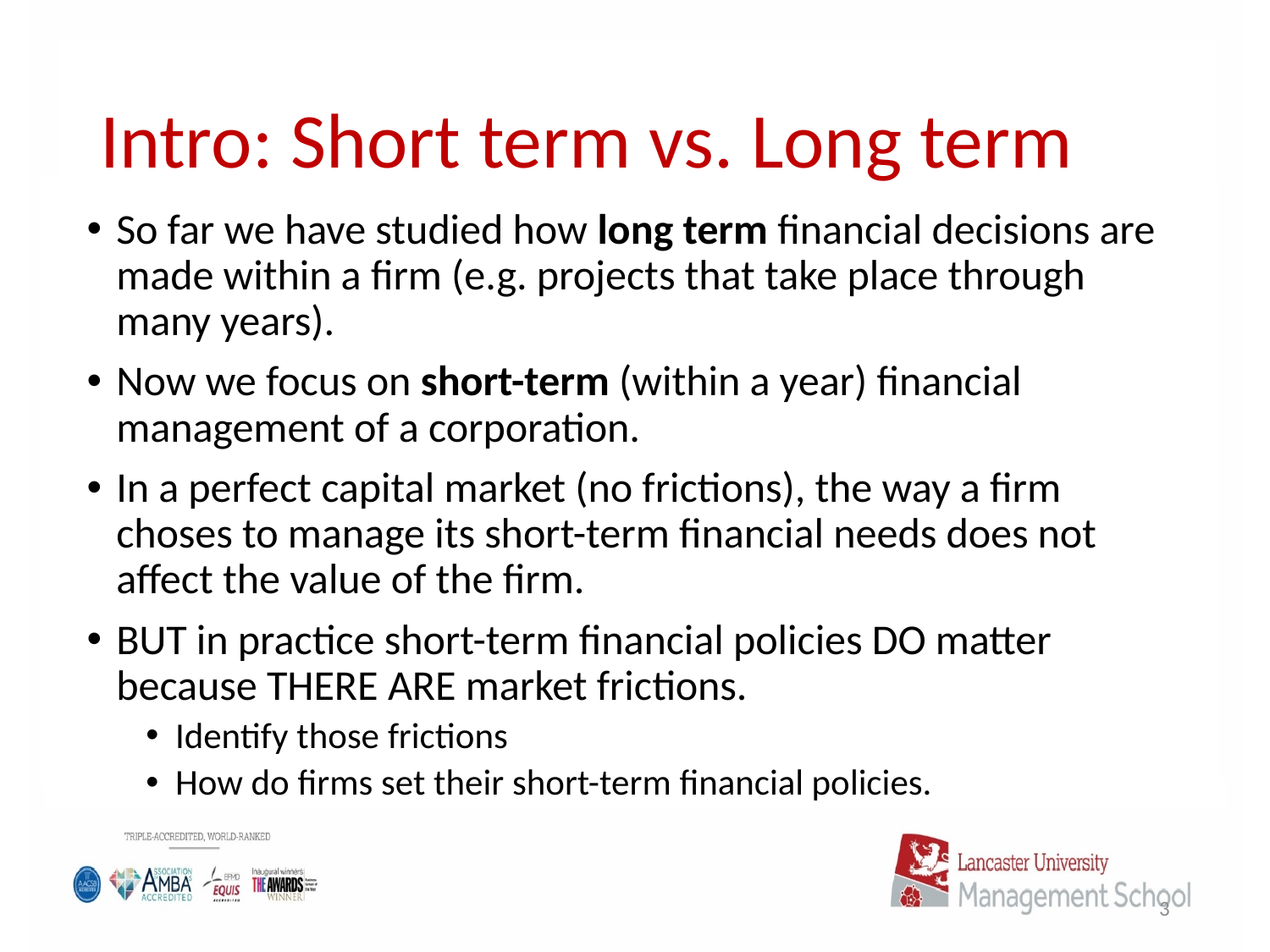

# Intro: Short term vs. Long term
So far we have studied how long term financial decisions are made within a firm (e.g. projects that take place through many years).
Now we focus on short-term (within a year) financial management of a corporation.
In a perfect capital market (no frictions), the way a firm choses to manage its short-term financial needs does not affect the value of the firm.
BUT in practice short-term financial policies DO matter because THERE ARE market frictions.
Identify those frictions
How do firms set their short-term financial policies.
3